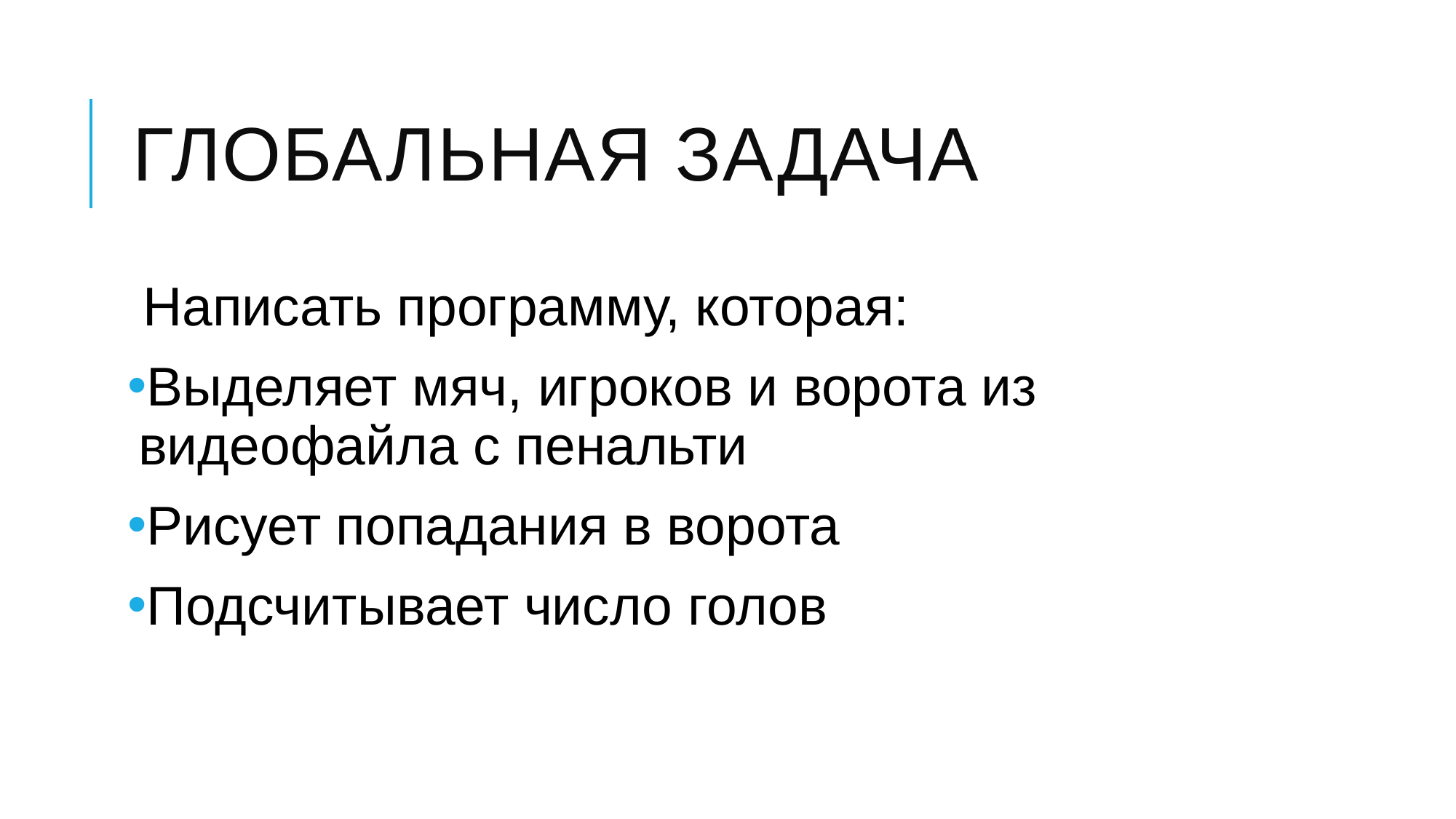

# Глобальная задача
Написать программу, которая:
Выделяет мяч, игроков и ворота из видеофайла с пенальти
Рисует попадания в ворота
Подсчитывает число голов